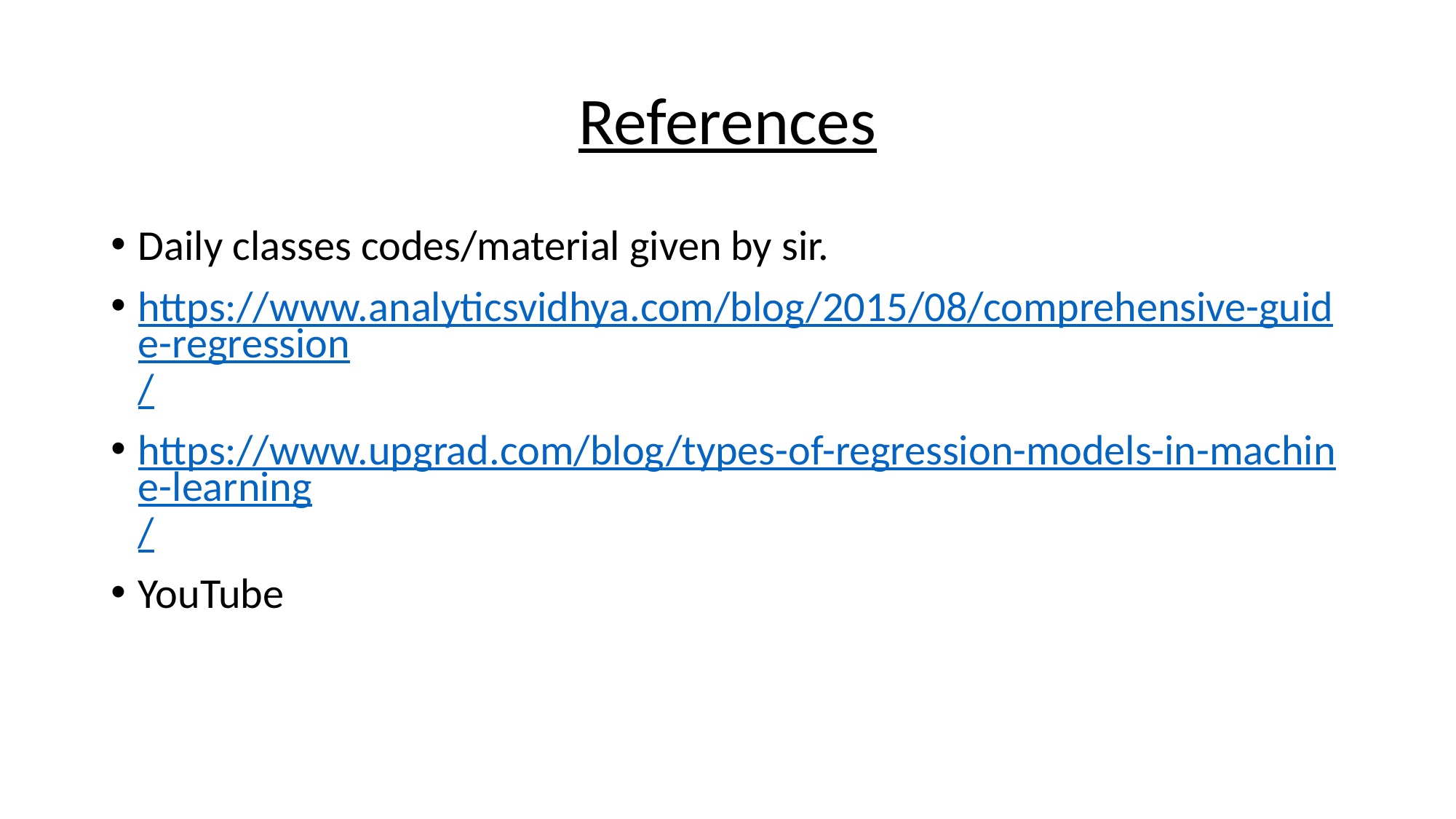

# References
Daily classes codes/material given by sir.
https://www.analyticsvidhya.com/blog/2015/08/comprehensive-guide-regression/
https://www.upgrad.com/blog/types-of-regression-models-in-machine-learning/
YouTube